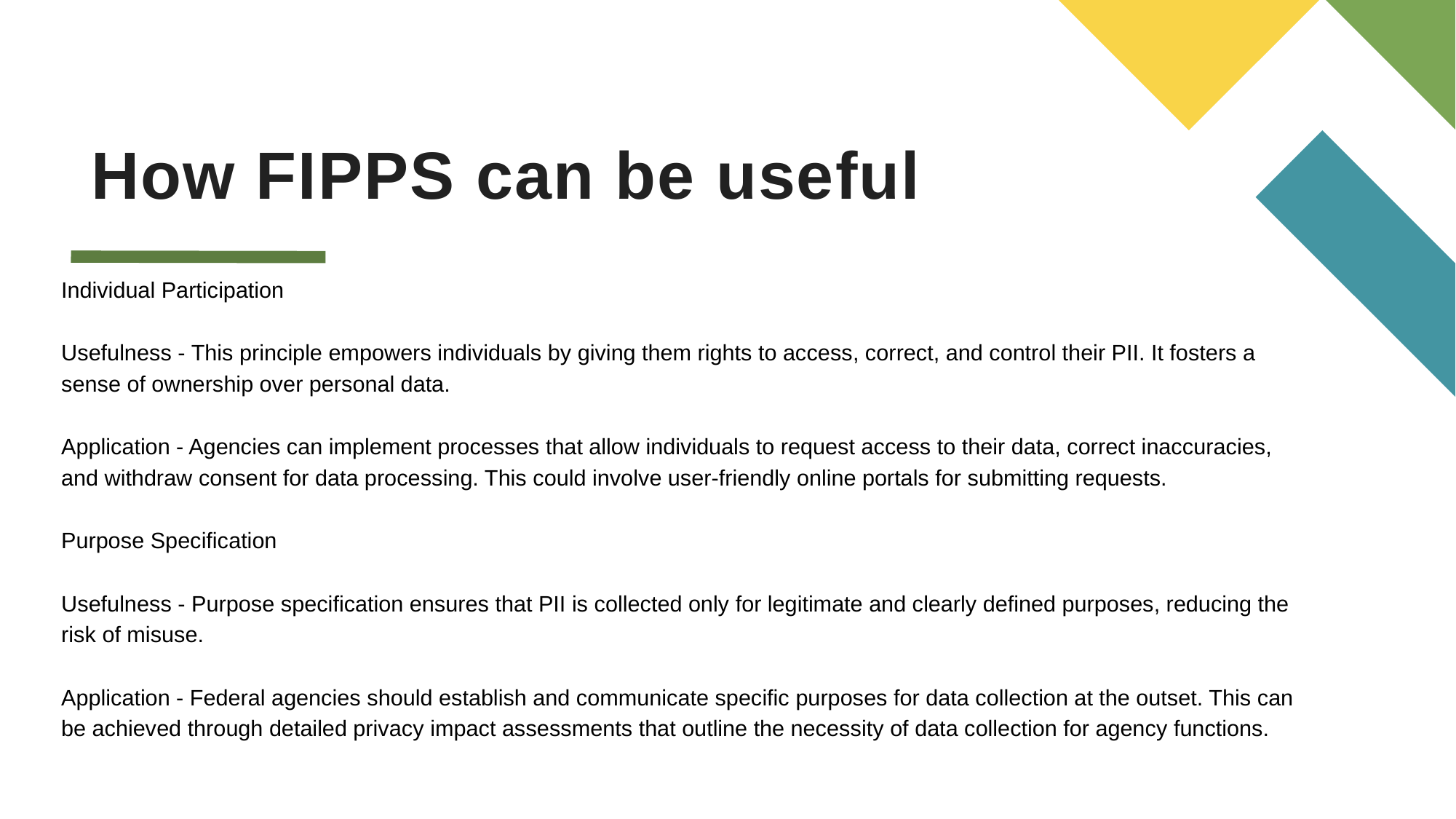

# How FIPPS can be useful
Individual Participation
Usefulness - This principle empowers individuals by giving them rights to access, correct, and control their PII. It fosters a sense of ownership over personal data.
Application - Agencies can implement processes that allow individuals to request access to their data, correct inaccuracies, and withdraw consent for data processing. This could involve user-friendly online portals for submitting requests.
Purpose Specification
Usefulness - Purpose specification ensures that PII is collected only for legitimate and clearly defined purposes, reducing the risk of misuse.
Application - Federal agencies should establish and communicate specific purposes for data collection at the outset. This can be achieved through detailed privacy impact assessments that outline the necessity of data collection for agency functions.